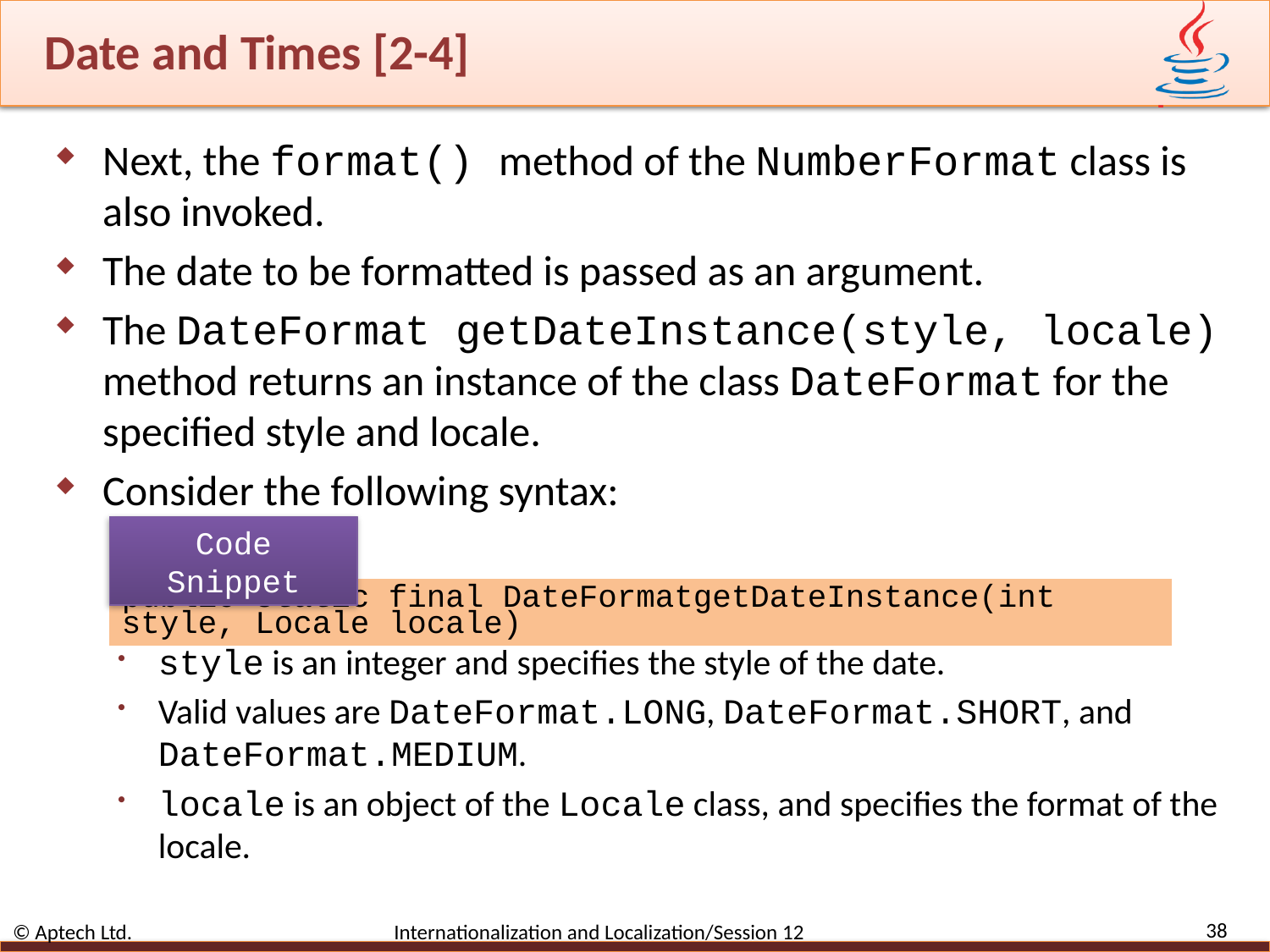

# Date and Times [2-4]
Next, the format() method of the NumberFormat class is also invoked.
The date to be formatted is passed as an argument.
The DateFormat getDateInstance(style, locale) method returns an instance of the class DateFormat for the specified style and locale.
Consider the following syntax:

style is an integer and specifies the style of the date.
Valid values are DateFormat.LONG, DateFormat.SHORT, and  DateFormat.MEDIUM.
locale is an object of the Locale class, and specifies the format of the locale.
Code Snippet
public static final DateFormatgetDateInstance(int style, Locale locale)
38